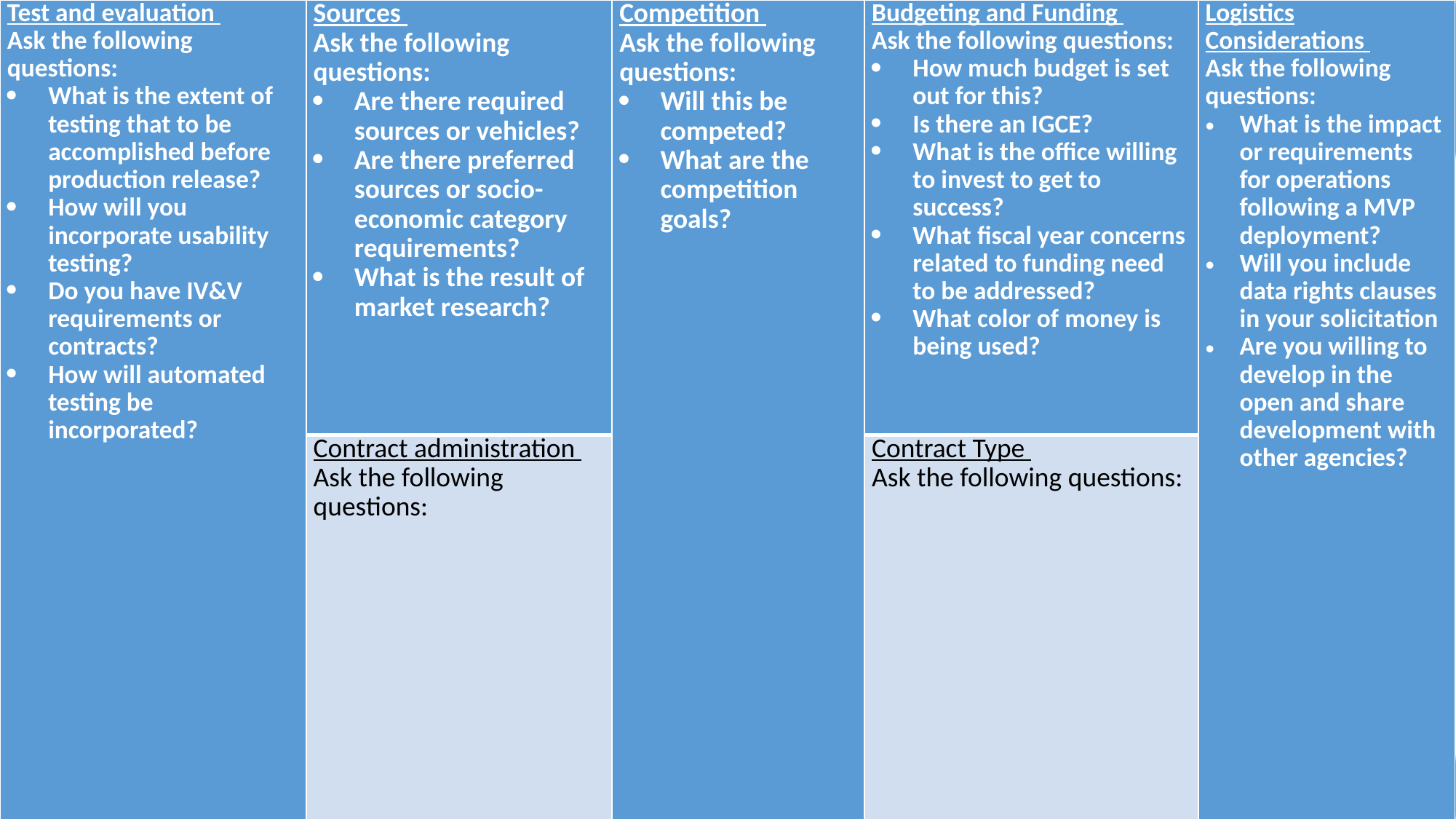

| Test and evaluation Ask the following questions: What is the extent of testing that to be accomplished before production release? How will you incorporate usability testing? Do you have IV&V requirements or contracts? How will automated testing be incorporated? | Sources Ask the following questions: Are there required sources or vehicles? Are there preferred sources or socio-economic category requirements? What is the result of market research? | Competition Ask the following questions: Will this be competed? What are the competition goals? | Budgeting and Funding Ask the following questions: How much budget is set out for this? Is there an IGCE? What is the office willing to invest to get to success? What fiscal year concerns related to funding need to be addressed? What color of money is being used? | Logistics Considerations Ask the following questions: What is the impact or requirements for operations following a MVP deployment? Will you include data rights clauses in your solicitation Are you willing to develop in the open and share development with other agencies? |
| --- | --- | --- | --- | --- |
|  | Contract administration Ask the following questions: |  | Contract Type Ask the following questions: |  |
| Acquisition Considerations Have you considered open source, mixed source, cots, or proprietary software as referenced in the Federal Source Code Policy Will you be using Performance based acquisition? Why or why not? |  | Source Selection Procedures Have you considered a multi-phased approach to source selection? Will you have a coding or agile walkthrough challenge? Who is performing the technical evaluation and what is their current agile or design maturity? Is EVM required? What is your timeline and plan for negotiations? Will you consider due diligence and discussions with vendors? |  |  |
#